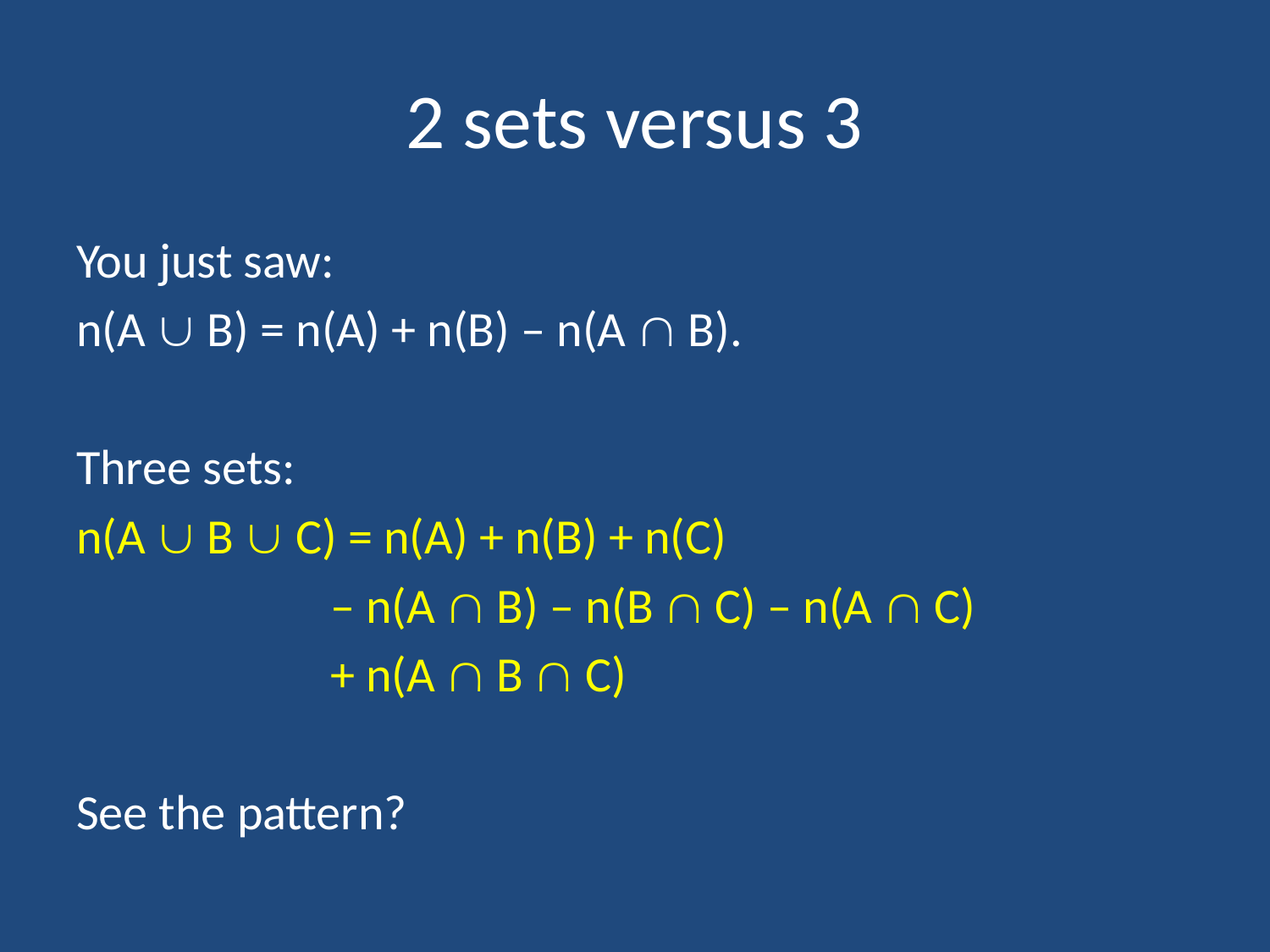

# 2 sets versus 3
You just saw:
n(A ∪ B) = n(A) + n(B) – n(A ∩ B).

Three sets:
n(A ∪ B ∪ C) = n(A) + n(B) + n(C)
		– n(A ∩ B) – n(B ∩ C) – n(A ∩ C)
		+ n(A ∩ B ∩ C)

See the pattern?